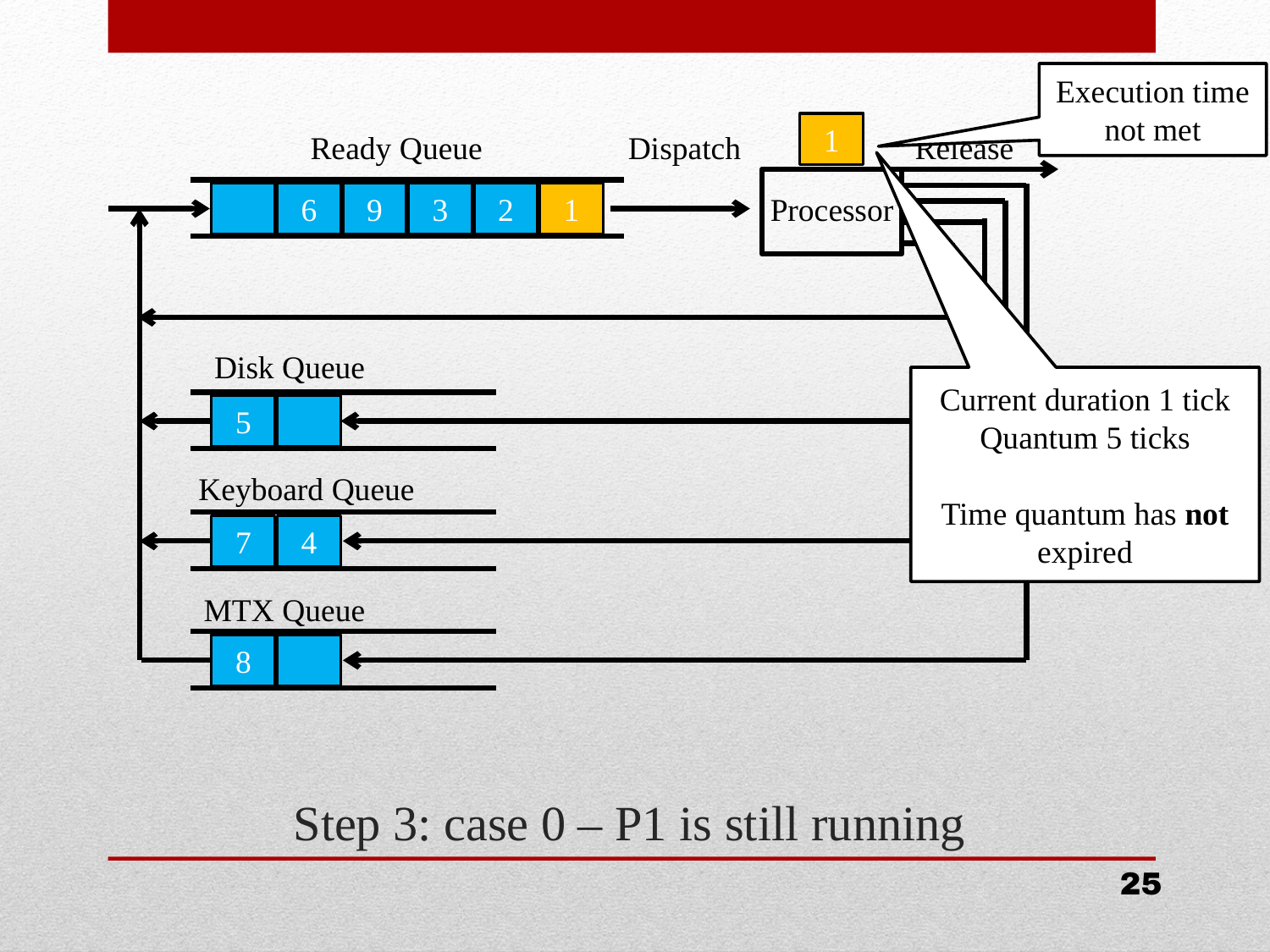

Execution time not met
1
Ready Queue
Dispatch
Release

6
9
3
2
1
Processor
Disk Queue
Current duration 1 tick
Quantum 5 ticks

Time quantum has not expired
5

Keyboard Queue
7
4
MTX Queue
# Step 3: case 0 – P1 is still running
8